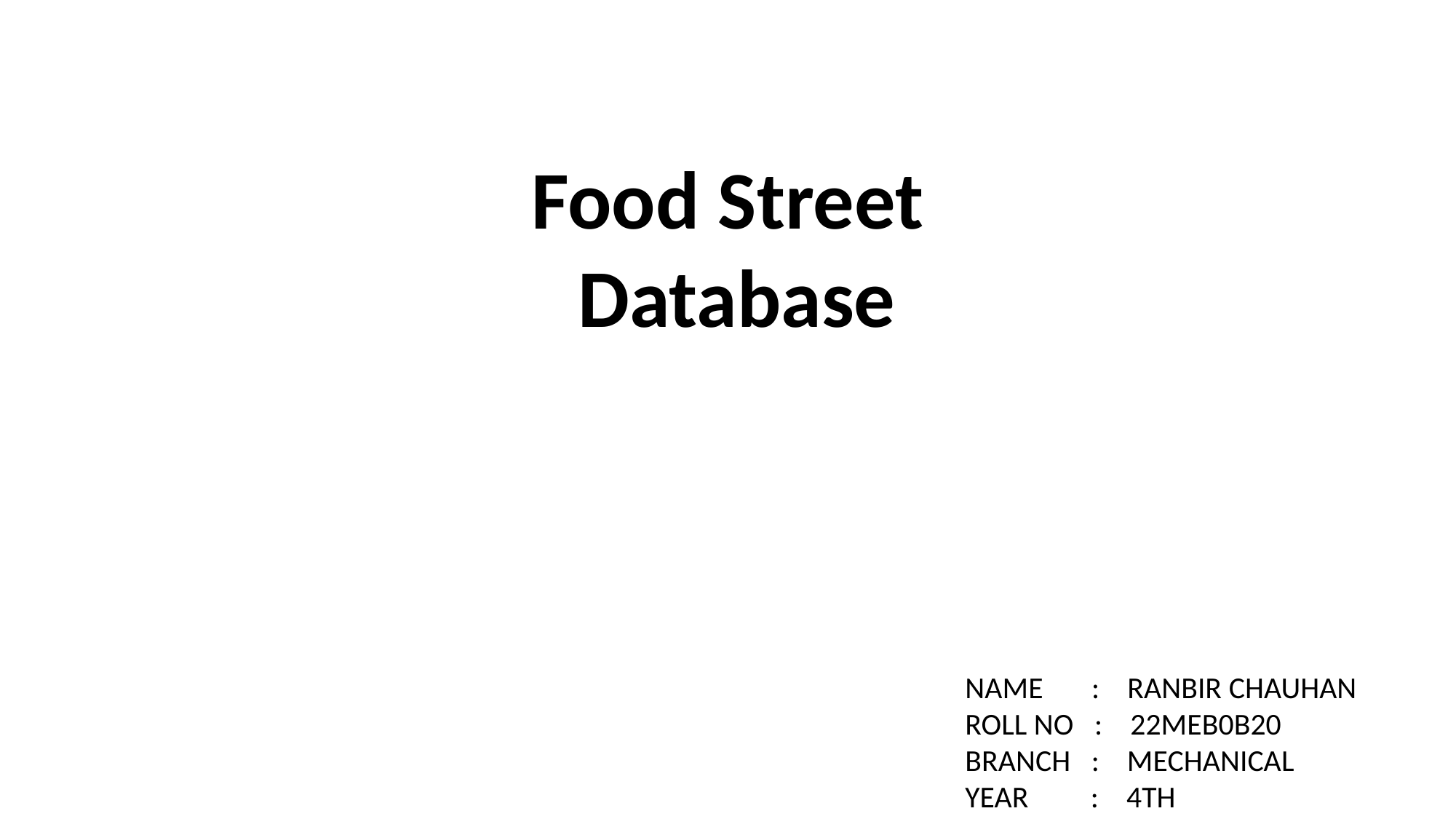

Food Street
 Database
NAME       :    RANBIR CHAUHAN
ROLL NO   :    22MEB0B20
BRANCH   :    MECHANICAL
YEAR         :    4TH